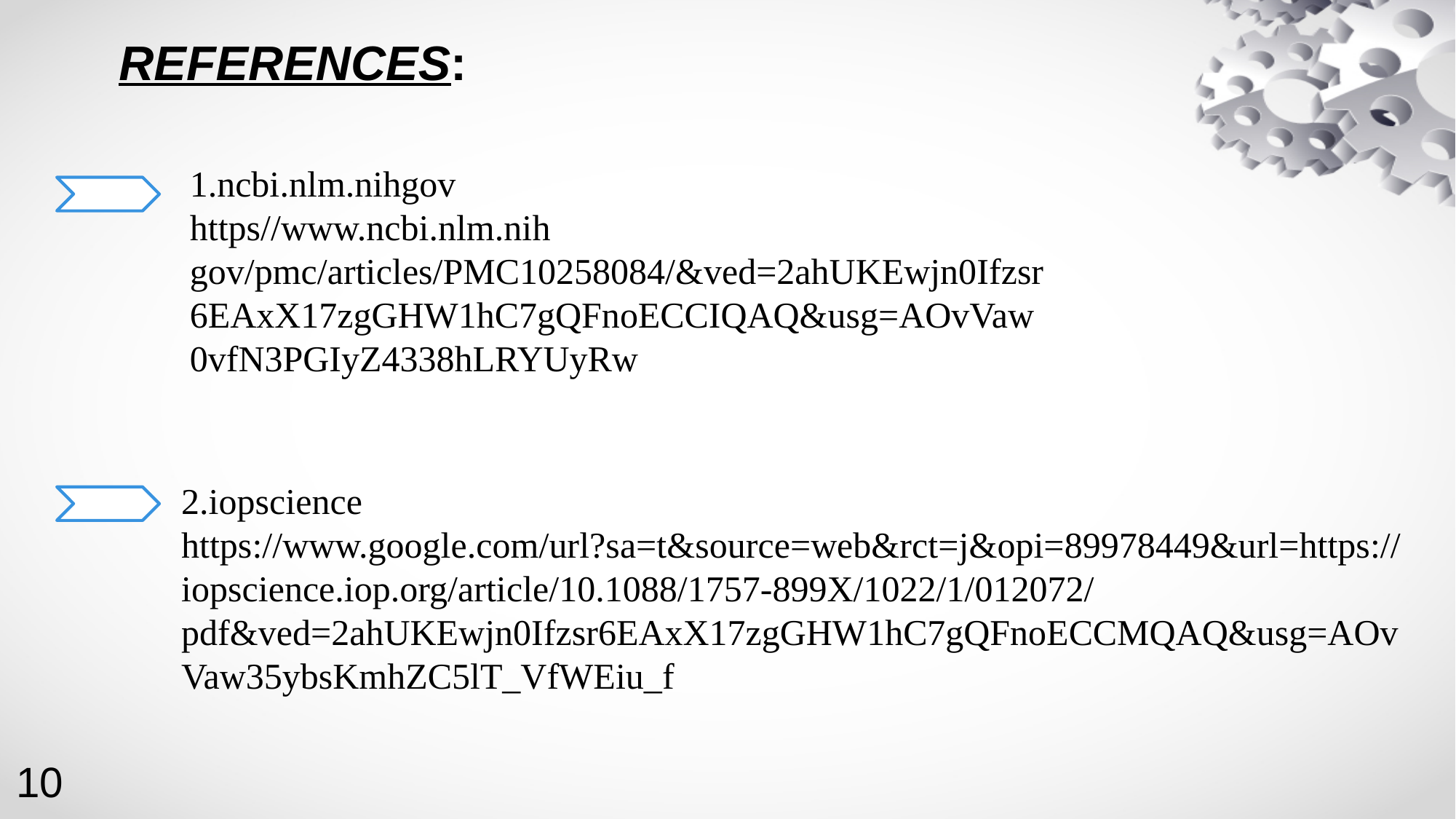

REFERENCES:
1.ncbi.nlm.nihgov
https//www.ncbi.nlm.nih gov/pmc/articles/PMC10258084/&ved=2ahUKEwjn0Ifzsr6EAxX17zgGHW1hC7gQFnoECCIQAQ&usg=AOvVaw0vfN3PGIyZ4338hLRYUyRw

2.iopscience
https://www.google.com/url?sa=t&source=web&rct=j&opi=89978449&url=https://iopscience.iop.org/article/10.1088/1757-899X/1022/1/012072/pdf&ved=2ahUKEwjn0Ifzsr6EAxX17zgGHW1hC7gQFnoECCMQAQ&usg=AOvVaw35ybsKmhZC5lT_VfWEiu_f

10